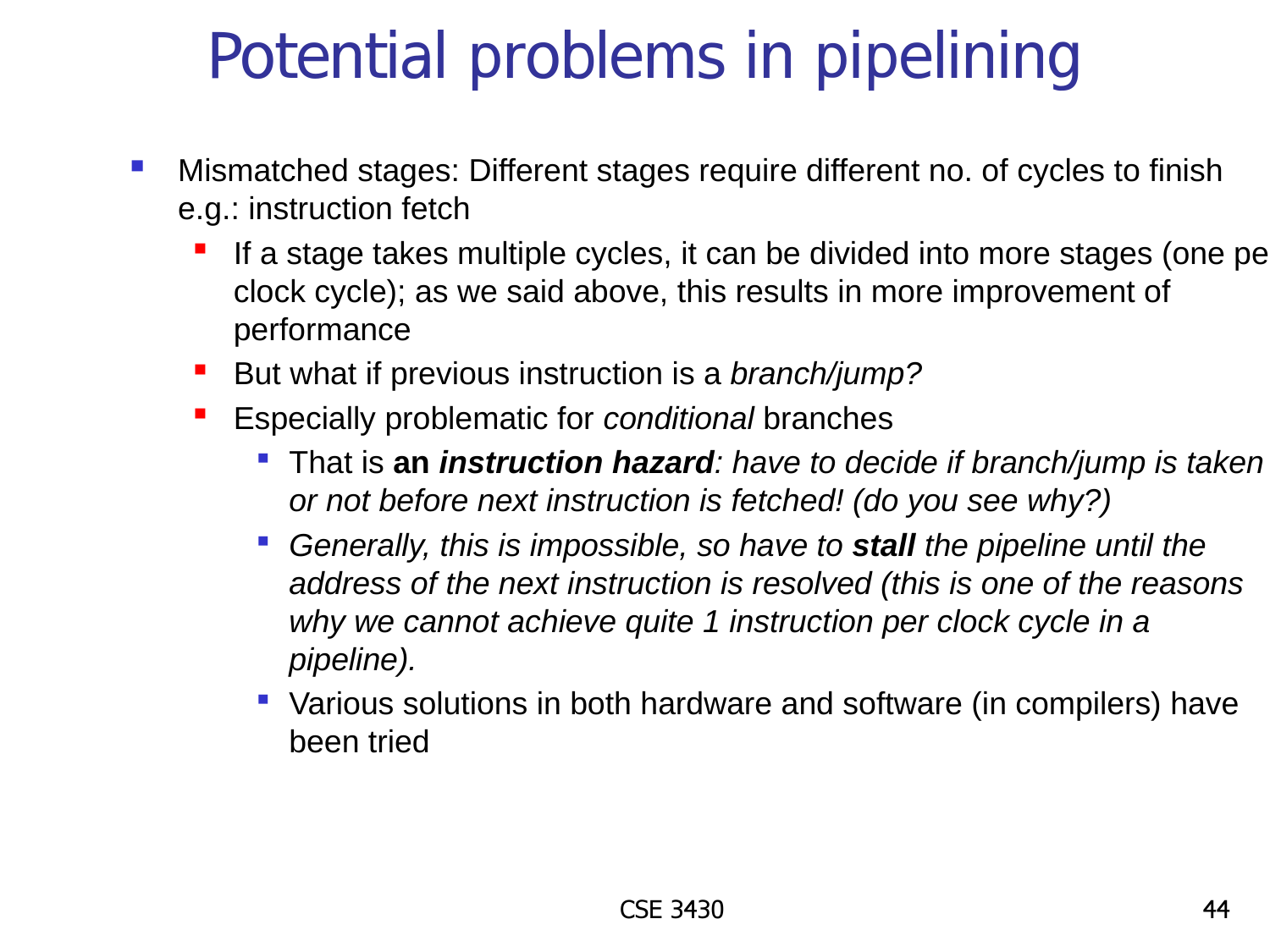

# Potential problems in pipelining
Mismatched stages: Different stages require different no. of cycles to finish
e.g.: instruction fetch
If a stage takes multiple cycles, it can be divided into more stages (one per clock cycle); as we said above, this results in more improvement of performance
But what if previous instruction is a branch/jump?
Especially problematic for conditional branches
That is an instruction hazard: have to decide if branch/jump is taken or not before next instruction is fetched! (do you see why?)
Generally, this is impossible, so have to stall the pipeline until the address of the next instruction is resolved (this is one of the reasons why we cannot achieve quite 1 instruction per clock cycle in a pipeline).
Various solutions in both hardware and software (in compilers) have been tried
CSE 3430
44